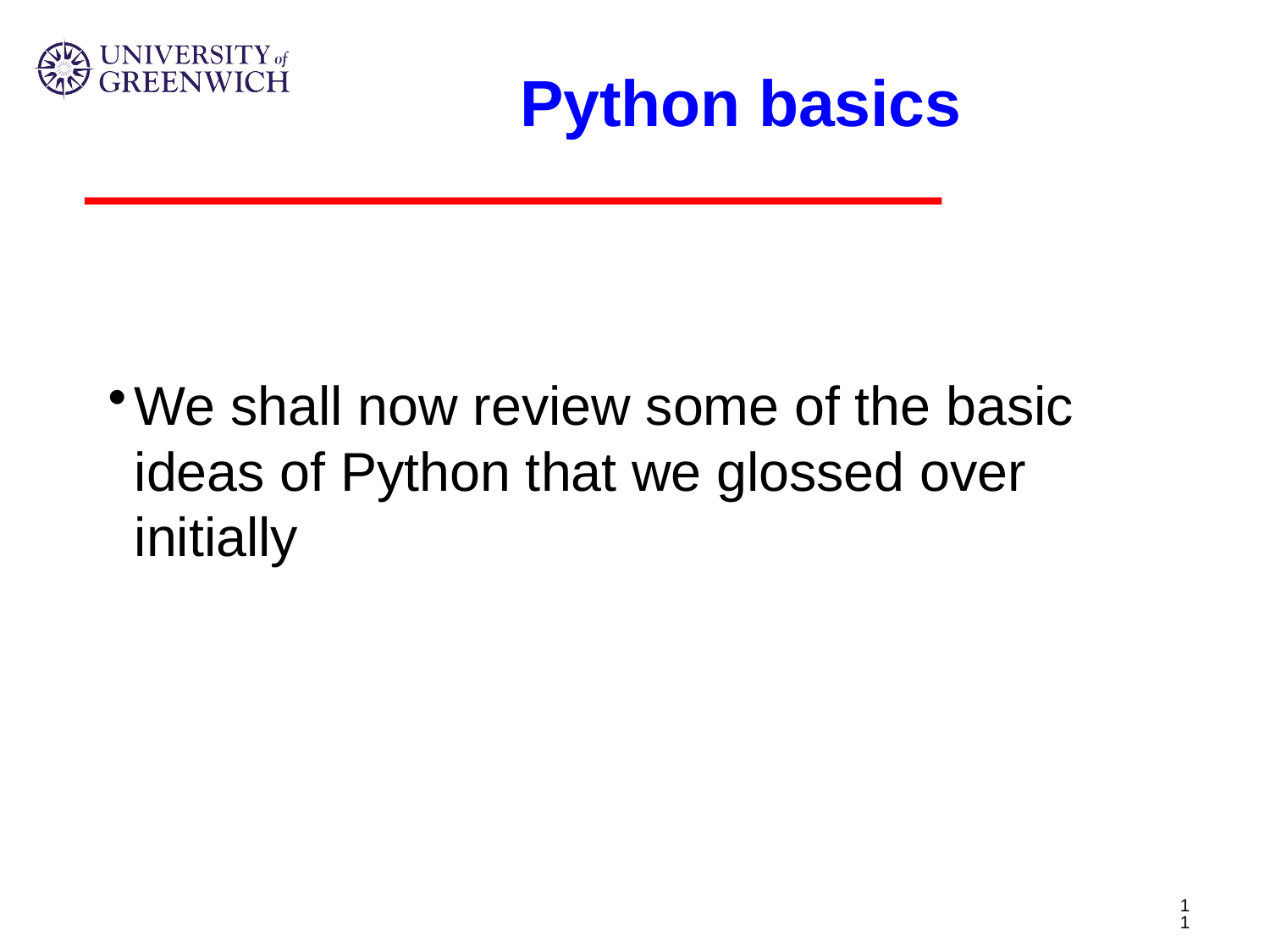

# Python basics

We shall now review some of the basic ideas of Python that we glossed over initially
11